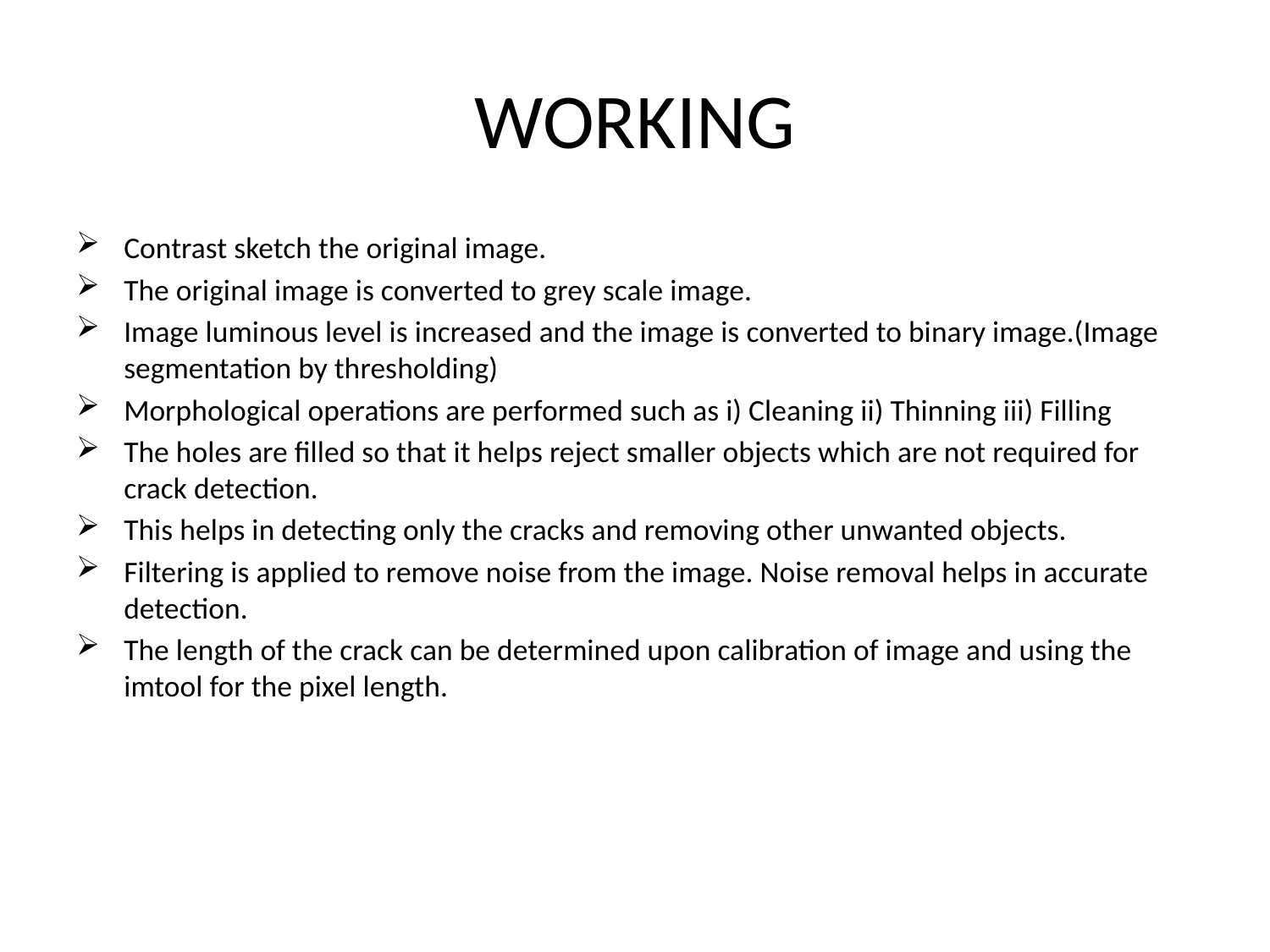

# WORKING
Contrast sketch the original image.
The original image is converted to grey scale image.
Image luminous level is increased and the image is converted to binary image.(Image segmentation by thresholding)
Morphological operations are performed such as i) Cleaning ii) Thinning iii) Filling
The holes are filled so that it helps reject smaller objects which are not required for crack detection.
This helps in detecting only the cracks and removing other unwanted objects.
Filtering is applied to remove noise from the image. Noise removal helps in accurate detection.
The length of the crack can be determined upon calibration of image and using the imtool for the pixel length.